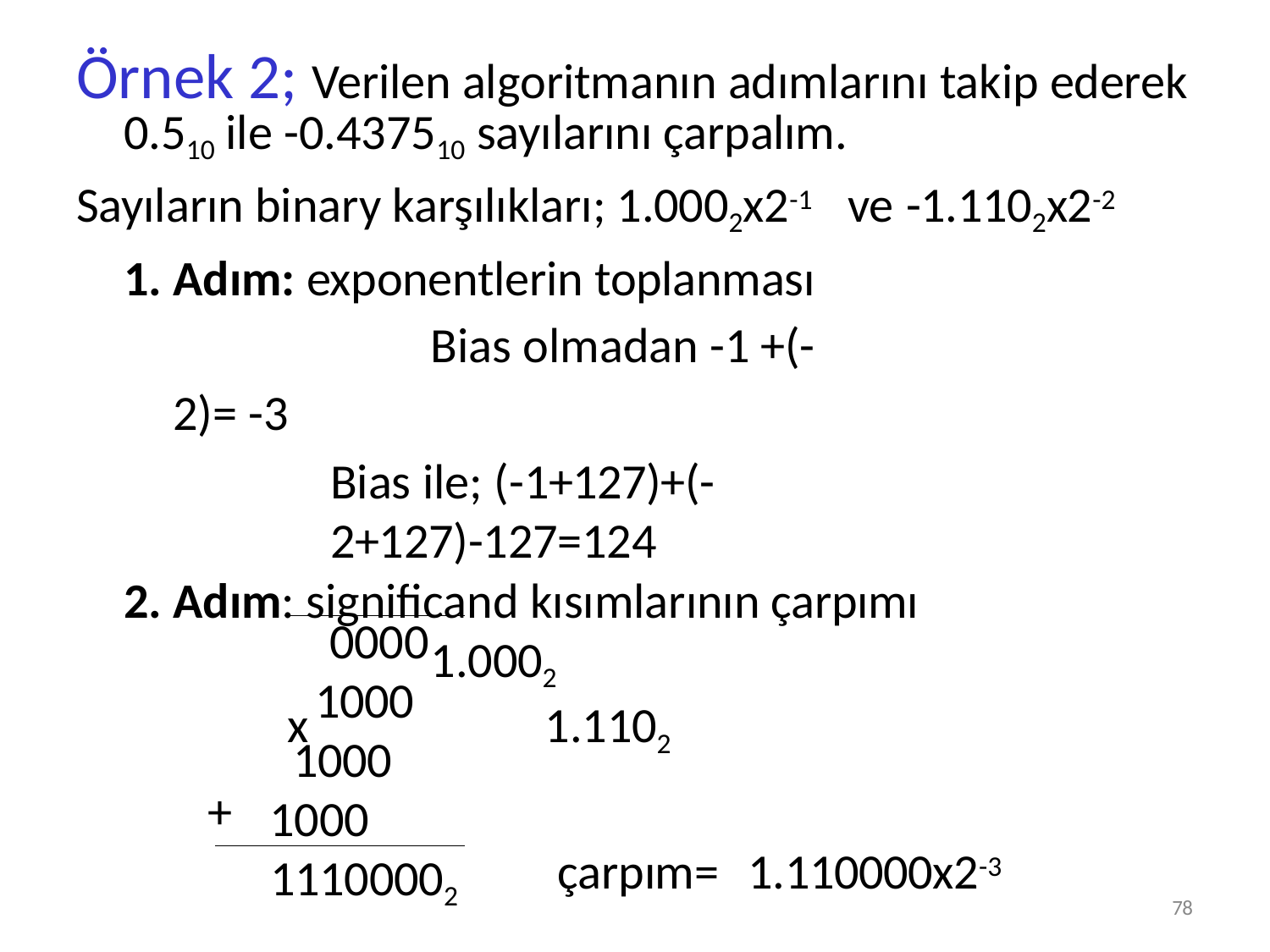

# Örnek 2; Verilen algoritmanın adımlarını takip ederek
0.510 ile -0.437510 sayılarını çarpalım.
Sayıların binary karşılıkları; 1.0002x2-1	ve -1.1102x2-2
Adım: exponentlerin toplanması 	Bias olmadan -1 +(-2)= -3
Bias ile; (-1+127)+(-2+127)-127=124
Adım: significand kısımlarının çarpımı 	1.0002
x	1.1102
0000
1000
1000
1000

+
çarpım=	1.110000x2-3
11100002

78